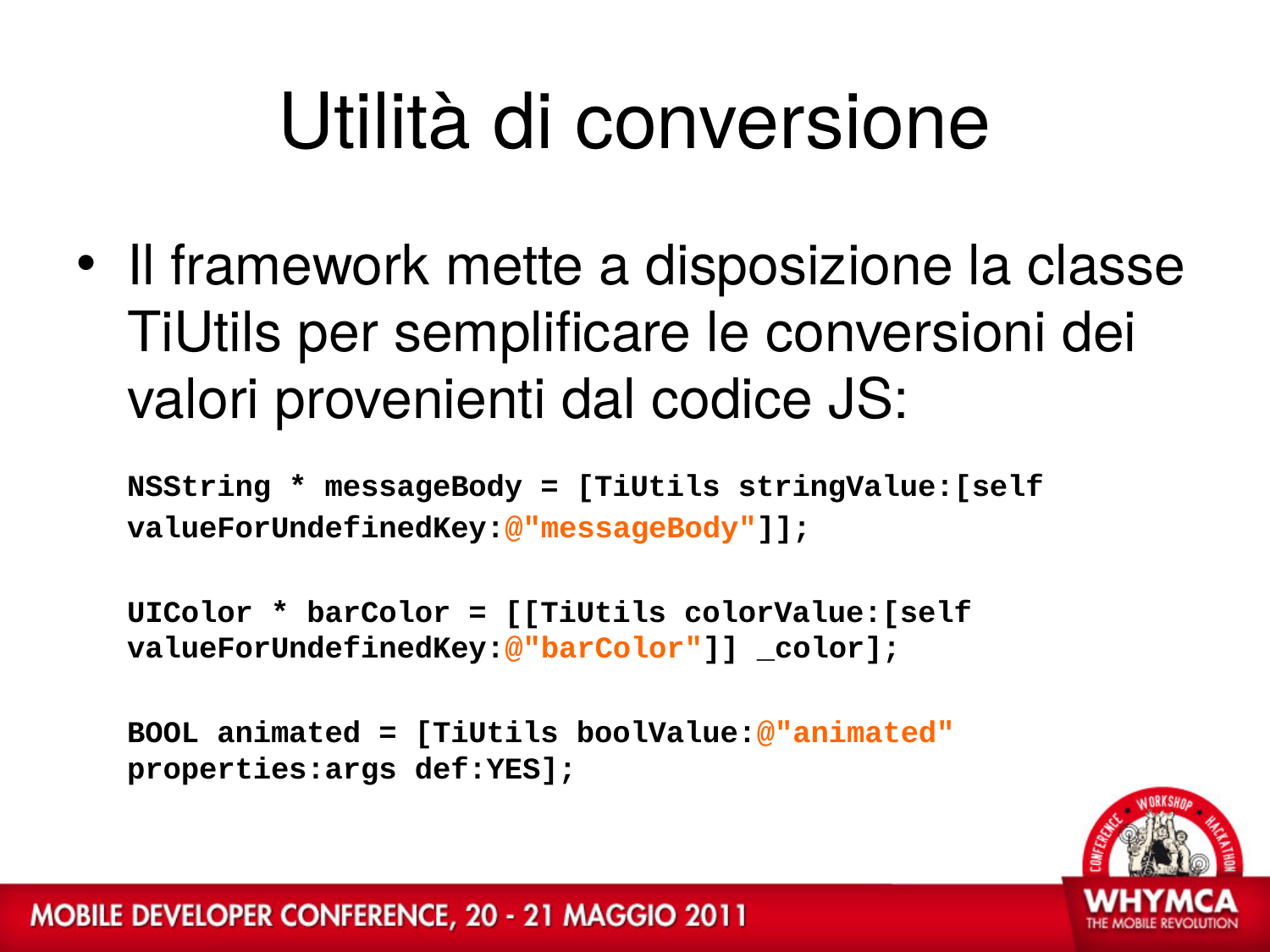

# Utilità di conversione
Il framework mette a disposizione la classe TiUtils per semplificare le conversioni dei valori provenienti dal codice JS:
	NSString * messageBody = [TiUtils stringValue:[self 	valueForUndefinedKey:@"messageBody"]];

	UIColor * barColor = [[TiUtils colorValue:[self 	valueForUndefinedKey:@"barColor"]] _color];

	BOOL animated = [TiUtils boolValue:@"animated" 	properties:args def:YES];